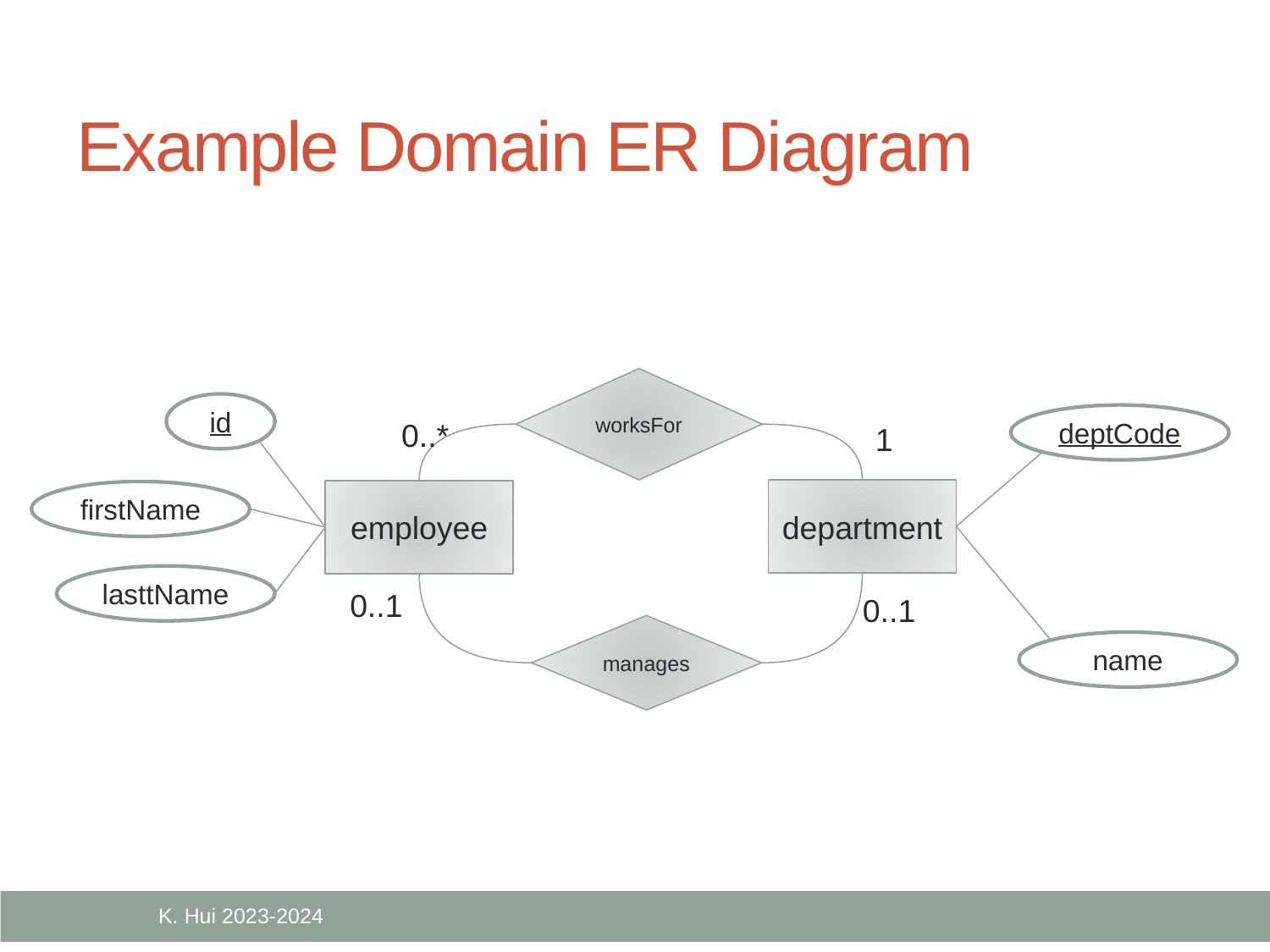

# Example Domain ER Diagram
worksFor
id
deptCode
0..*
1
department
employee
firstName
lasttName
0..1
0..1
manages
name
K. Hui 2023-2024